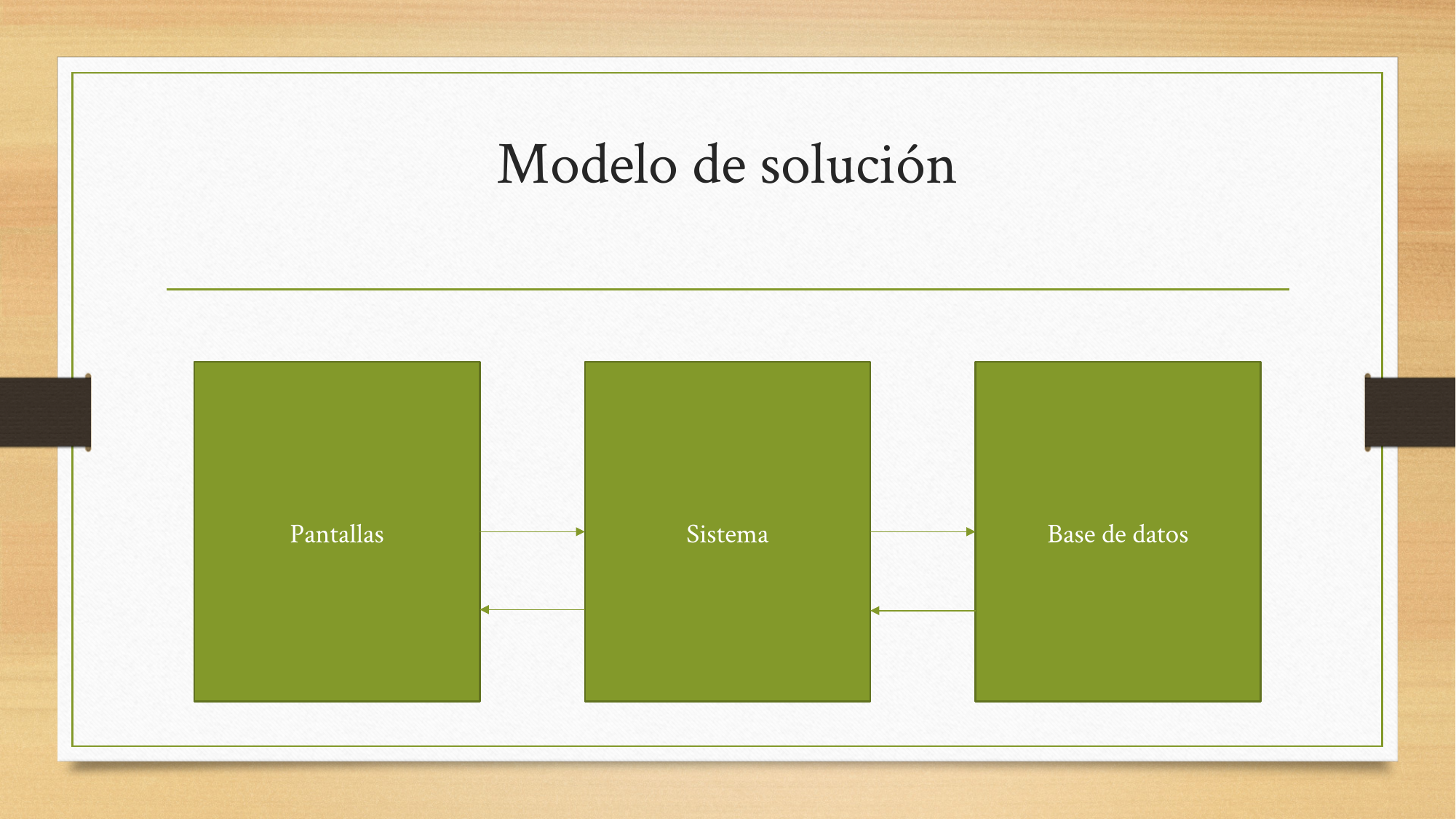

# Modelo de solución
Pantallas
Sistema
Base de datos